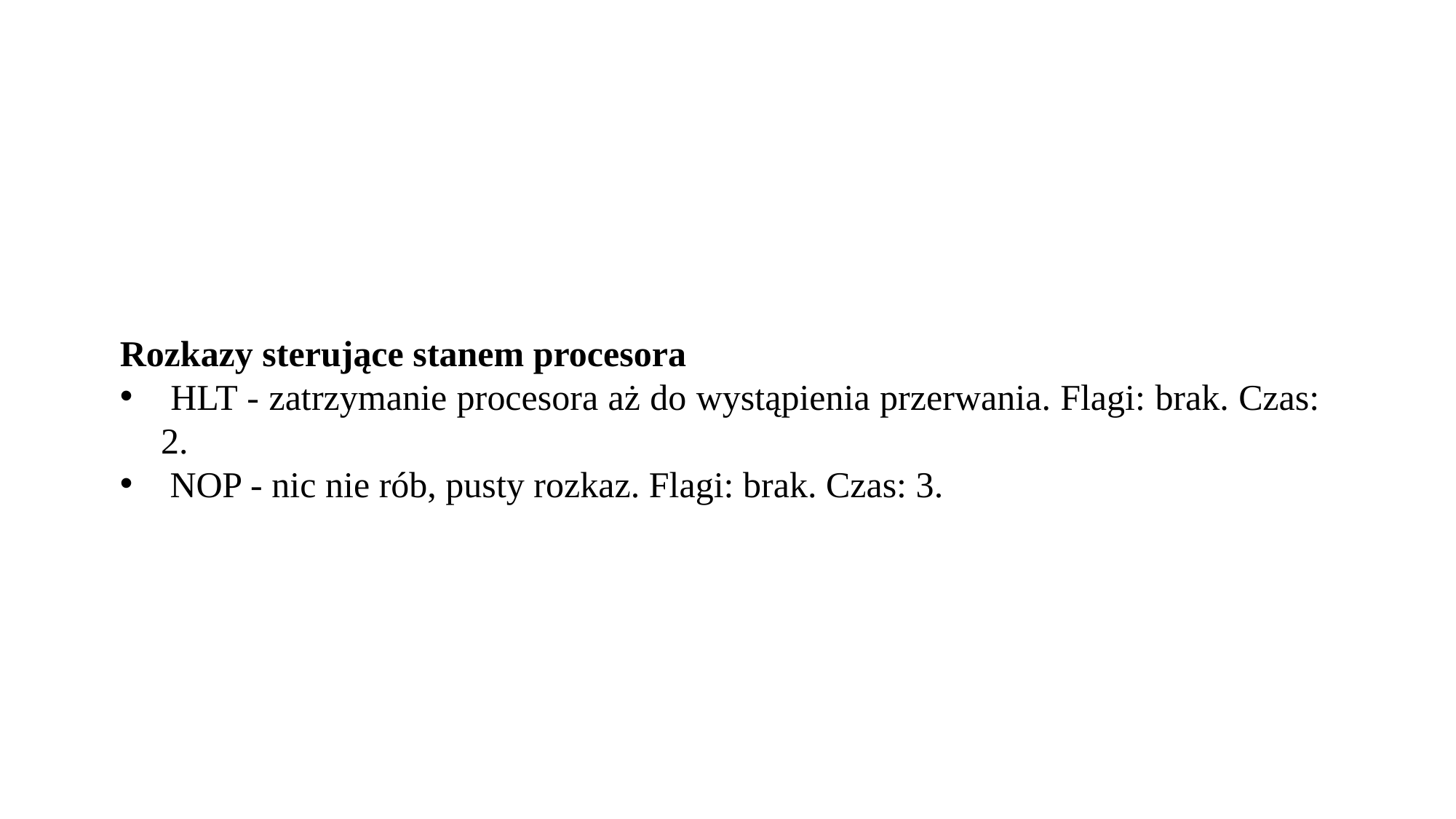

Rozkazy sterujące stanem procesora
 HLT - zatrzymanie procesora aż do wystąpienia przerwania. Flagi: brak. Czas: 2.
 NOP - nic nie rób, pusty rozkaz. Flagi: brak. Czas: 3.